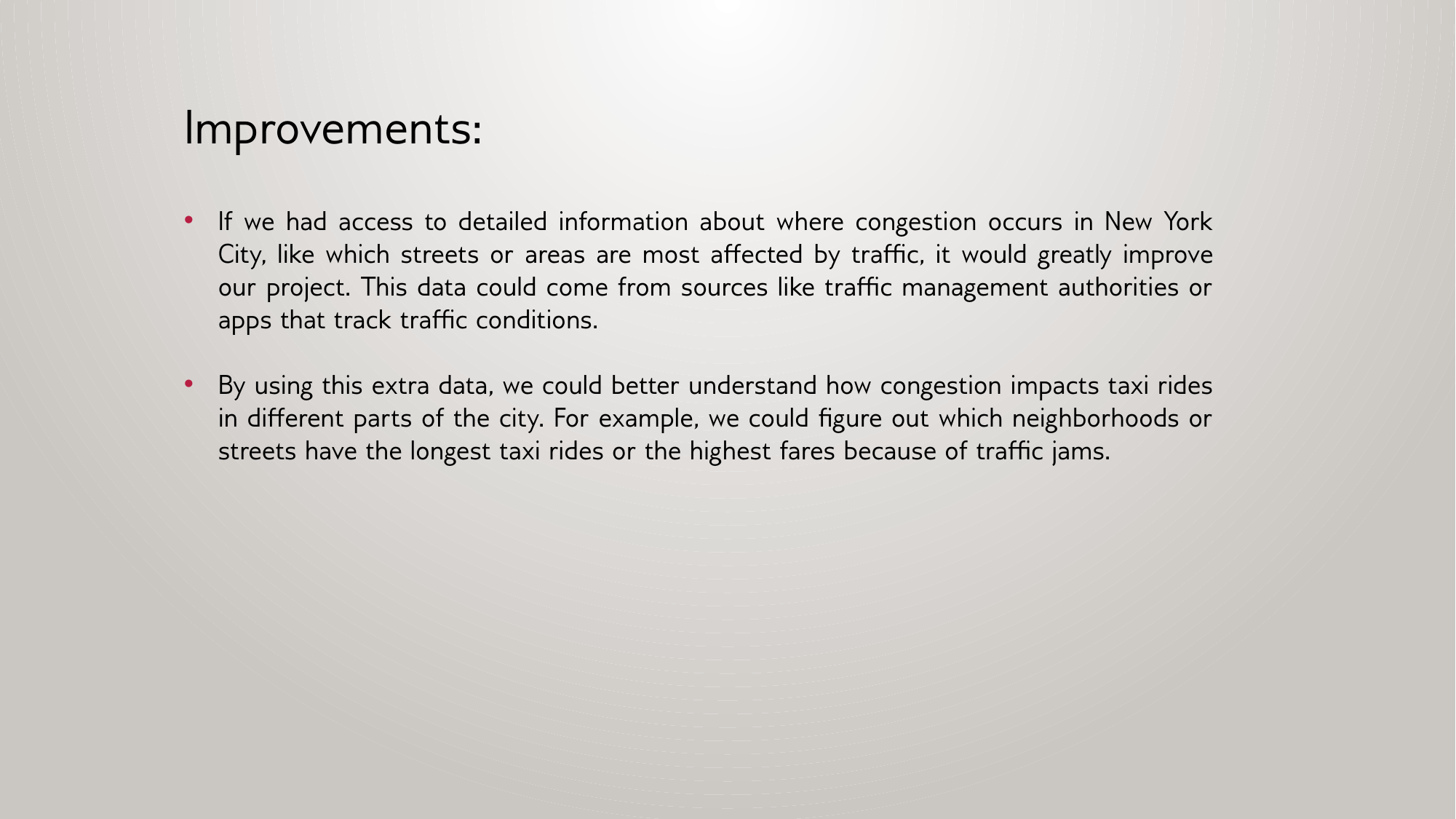

# Improvements:
If we had access to detailed information about where congestion occurs in New York City, like which streets or areas are most affected by traffic, it would greatly improve our project. This data could come from sources like traffic management authorities or apps that track traffic conditions.

By using this extra data, we could better understand how congestion impacts taxi rides in different parts of the city. For example, we could figure out which neighborhoods or streets have the longest taxi rides or the highest fares because of traffic jams.